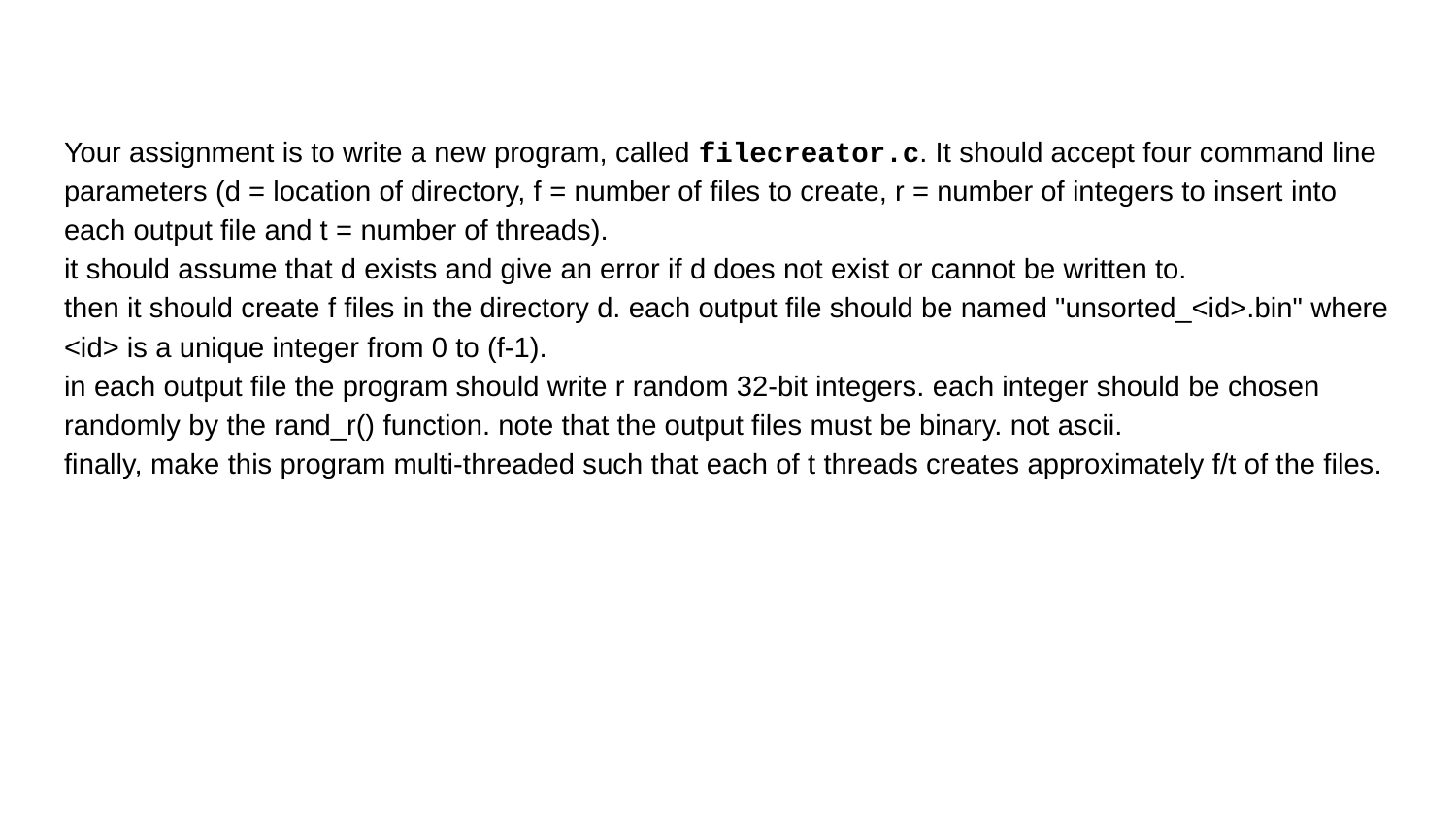

# Your assignment is to write a new program, called filecreator.c. It should accept four command line parameters (d = location of directory, f = number of files to create, r = number of integers to insert into each output file and t = number of threads).
it should assume that d exists and give an error if d does not exist or cannot be written to.
then it should create f files in the directory d. each output file should be named "unsorted_<id>.bin" where <id> is a unique integer from 0 to (f-1).
in each output file the program should write r random 32-bit integers. each integer should be chosen randomly by the rand_r() function. note that the output files must be binary. not ascii.
finally, make this program multi-threaded such that each of t threads creates approximately f/t of the files.